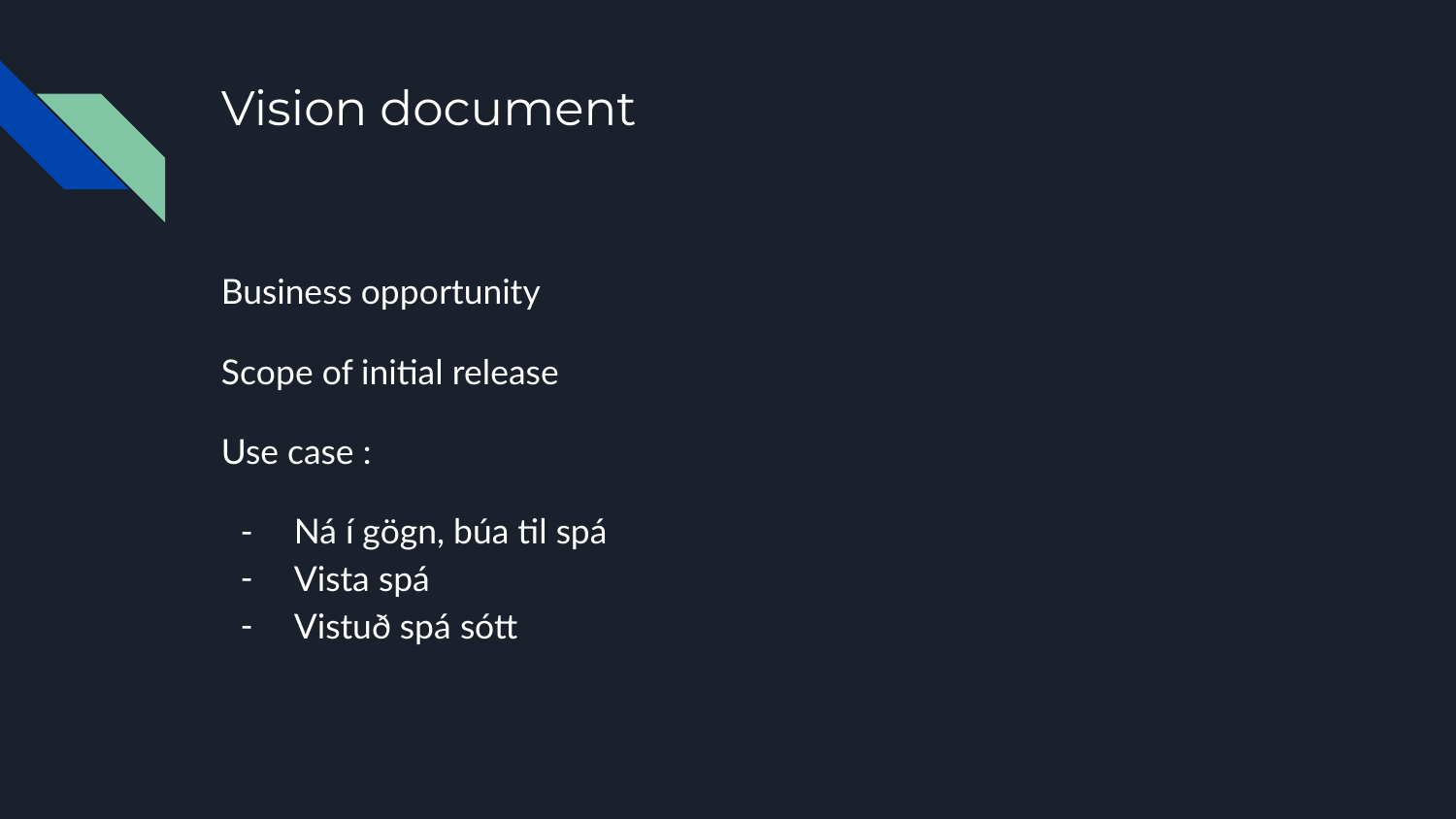

# Vision document
Business opportunity
Scope of initial release
Use case :
Ná í gögn, búa til spá
Vista spá
Vistuð spá sótt